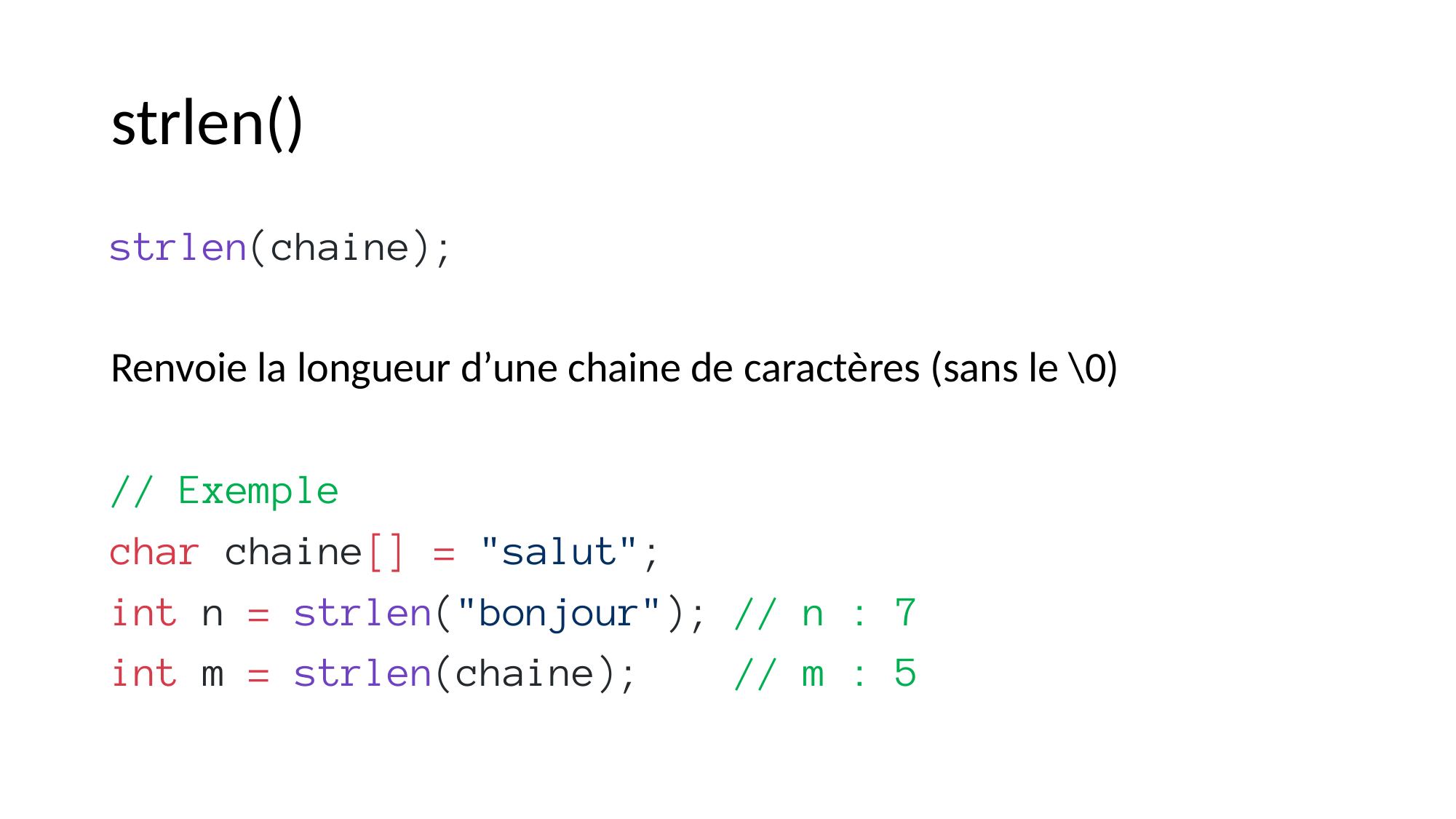

# strlen()
strlen(chaine);

Renvoie la longueur d’une chaine de caractères (sans le \0)

// Exemple
char chaine[] = "salut";
int n = strlen("bonjour"); // n : 7
int m = strlen(chaine);    // m : 5